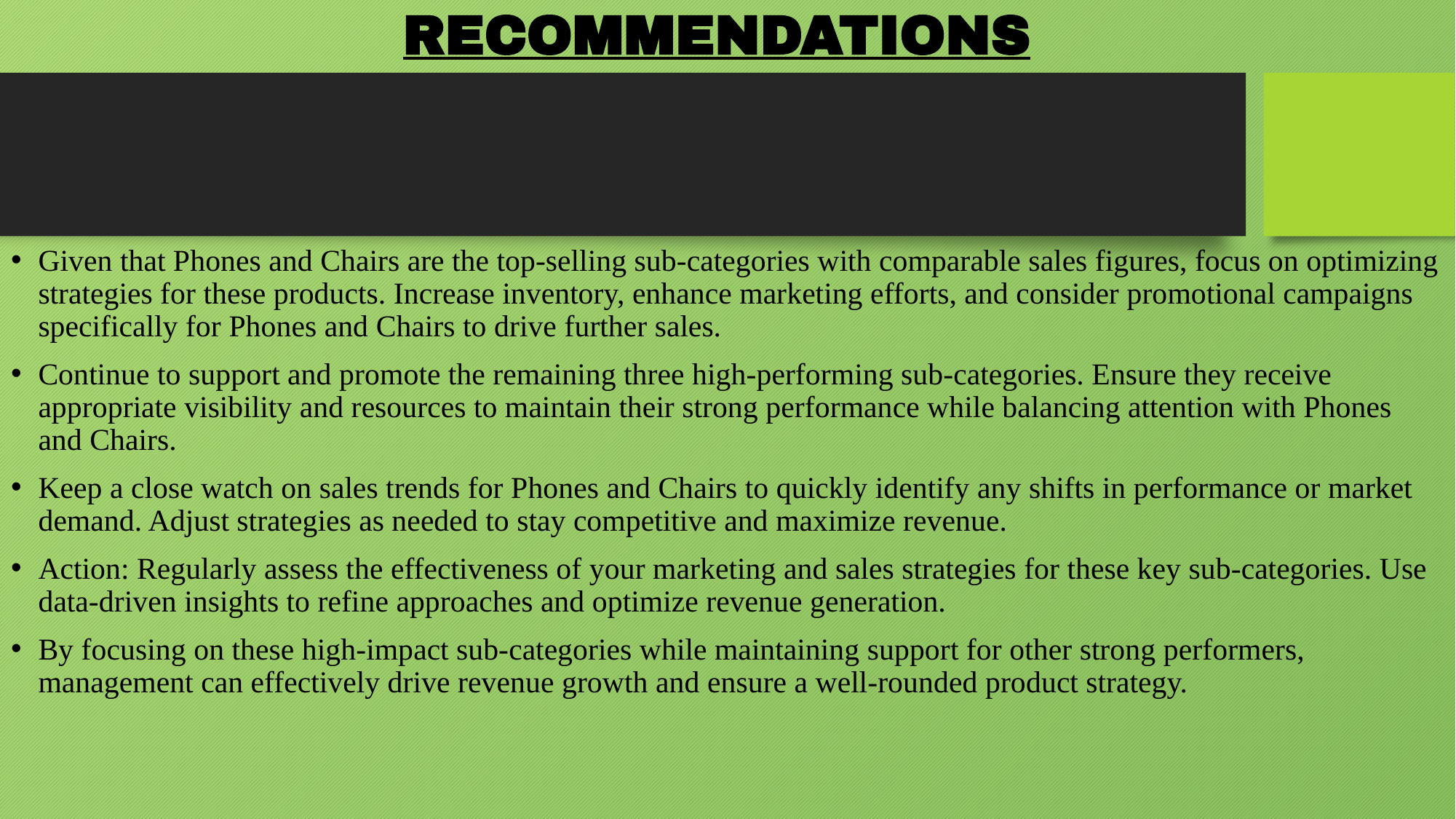

# RECOMMENDATIONS
Given that Phones and Chairs are the top-selling sub-categories with comparable sales figures, focus on optimizing strategies for these products. Increase inventory, enhance marketing efforts, and consider promotional campaigns specifically for Phones and Chairs to drive further sales.
Continue to support and promote the remaining three high-performing sub-categories. Ensure they receive appropriate visibility and resources to maintain their strong performance while balancing attention with Phones and Chairs.
Keep a close watch on sales trends for Phones and Chairs to quickly identify any shifts in performance or market demand. Adjust strategies as needed to stay competitive and maximize revenue.
Action: Regularly assess the effectiveness of your marketing and sales strategies for these key sub-categories. Use data-driven insights to refine approaches and optimize revenue generation.
By focusing on these high-impact sub-categories while maintaining support for other strong performers, management can effectively drive revenue growth and ensure a well-rounded product strategy.